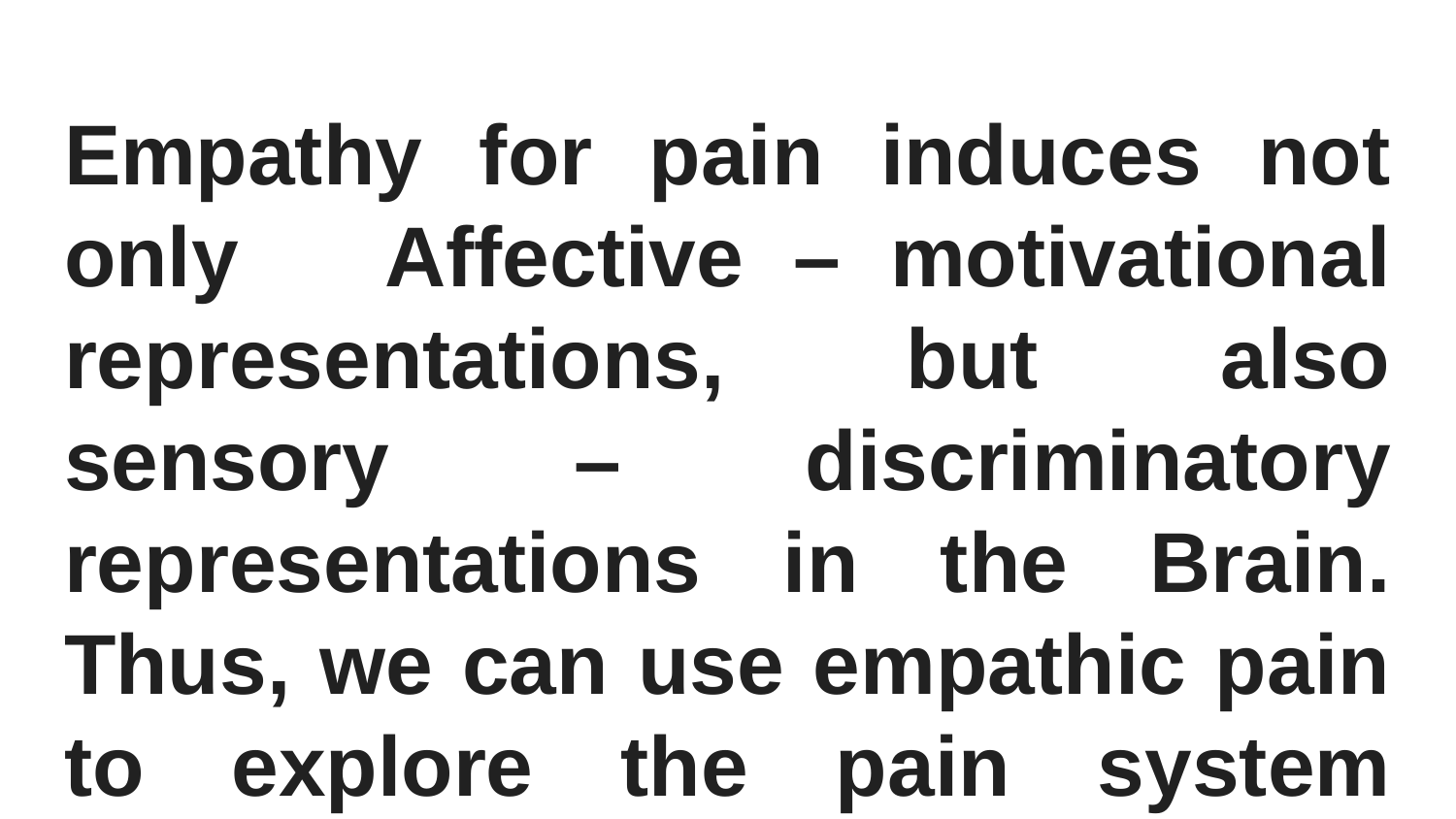

# Empathy for pain induces not only   Affective – motivational representations, but also sensory – discriminatory representations in the Brain. Thus, we can use empathic pain to explore the pain system without inducing actual pain.(M. Yoshimasa  et al.)